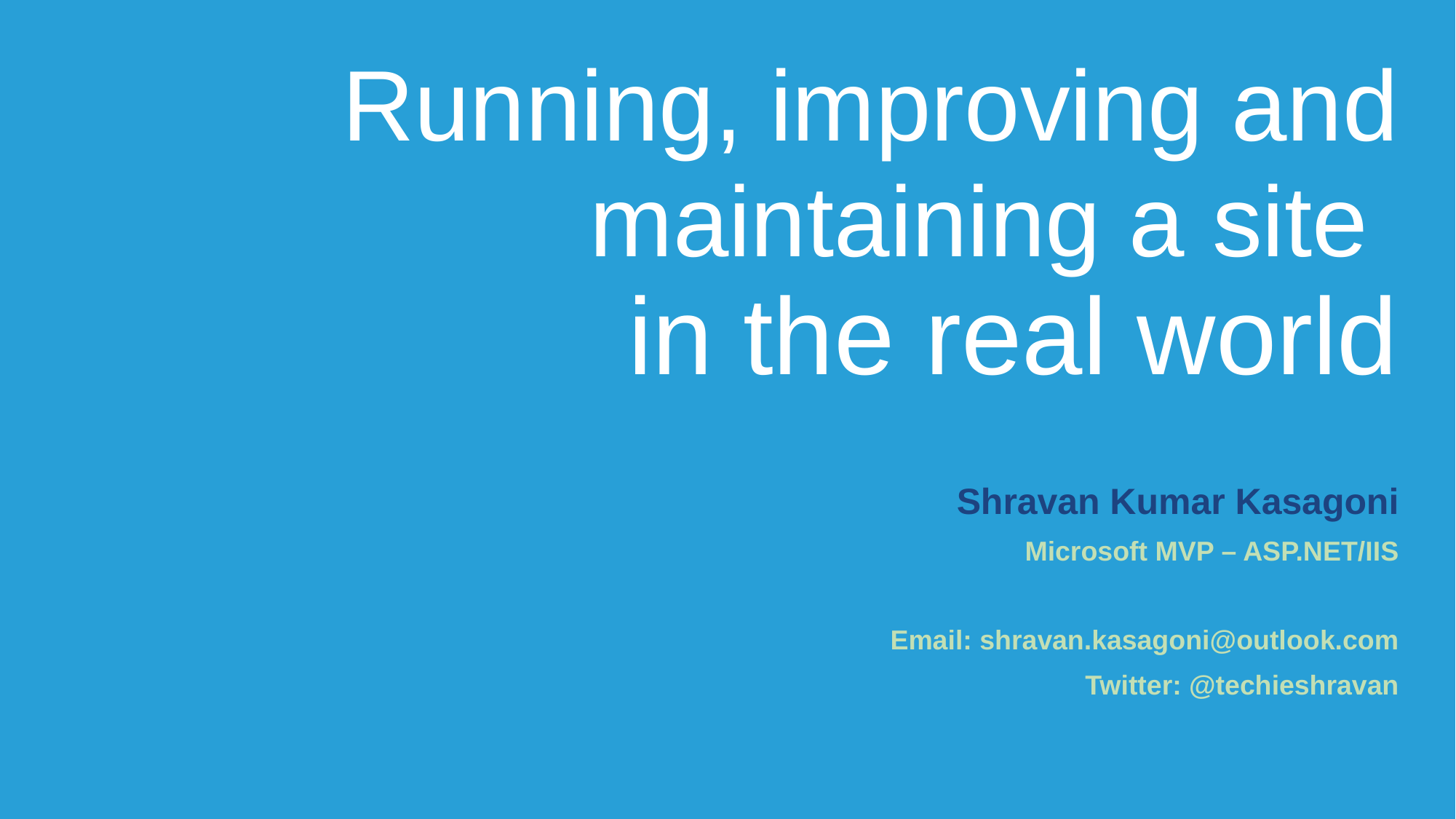

# Running, improving and maintaining a site in the real world
Shravan Kumar Kasagoni
Microsoft MVP – ASP.NET/IIS

Email: shravan.kasagoni@outlook.com
Twitter: @techieshravan